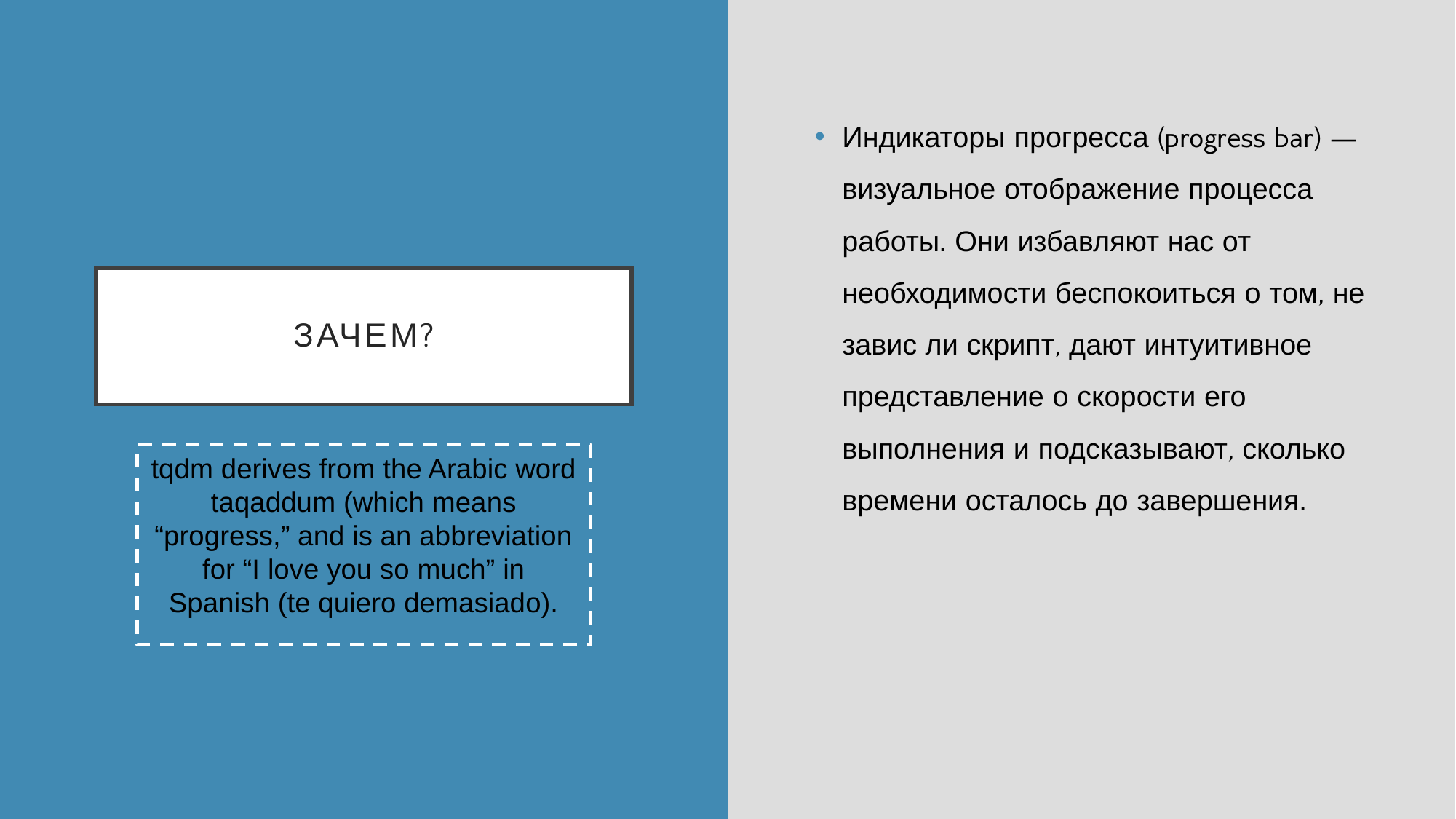

Индикаторы прогресса (progress bar) — визуальное отображение процесса работы. Они избавляют нас от необходимости беспокоиться о том, не завис ли скрипт, дают интуитивное представление о скорости его выполнения и подсказывают, сколько времени осталось до завершения.
# Зачем?
tqdm derives from the Arabic word taqaddum (which means “progress,” and is an abbreviation for “I love you so much” in Spanish (te quiero demasiado).